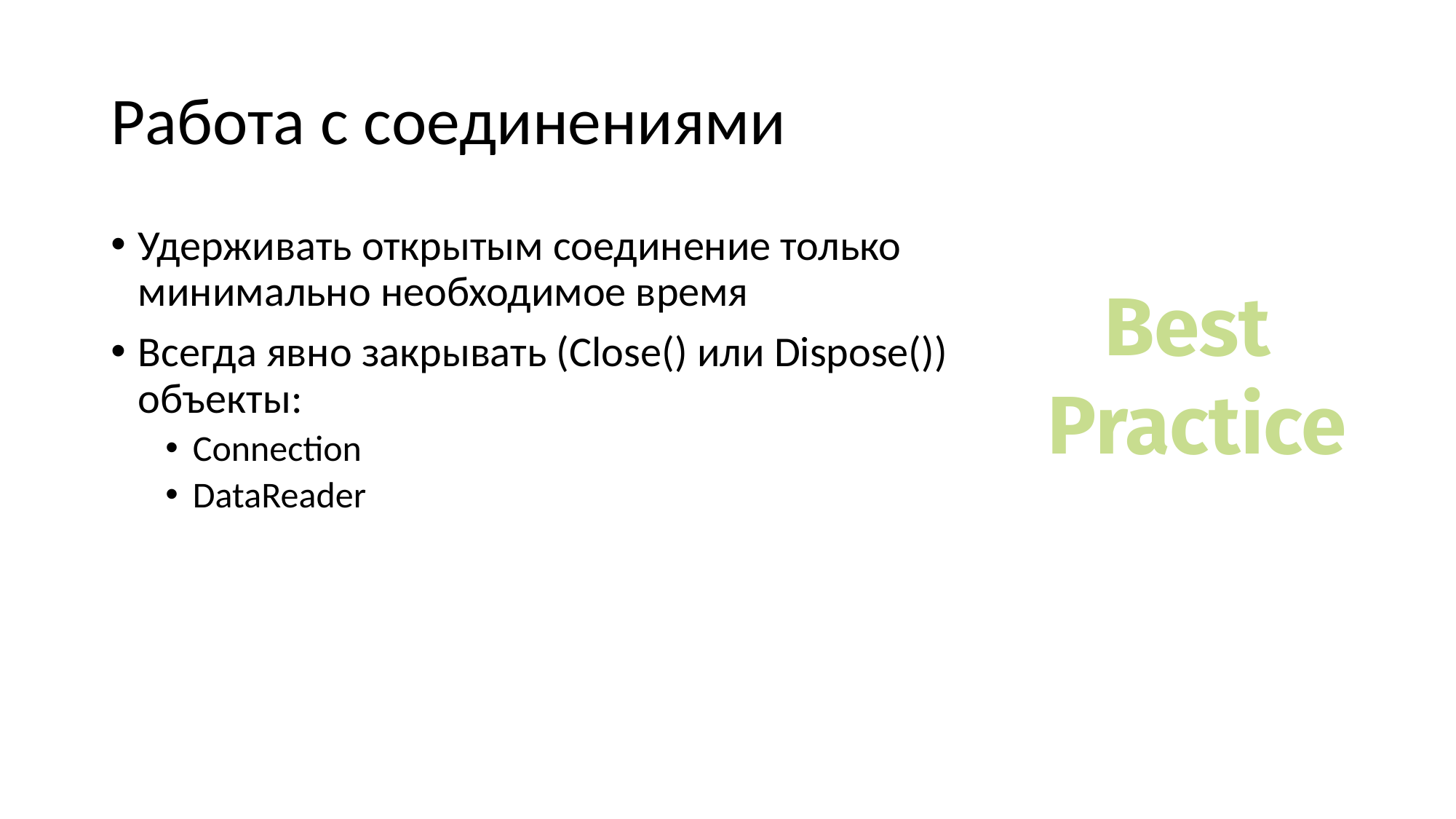

# Работа с соединениями
Удерживать открытым соединение только минимально необходимое время
Всегда явно закрывать (Close() или Dispose()) объекты:
Connection
DataReader
Best
Practice